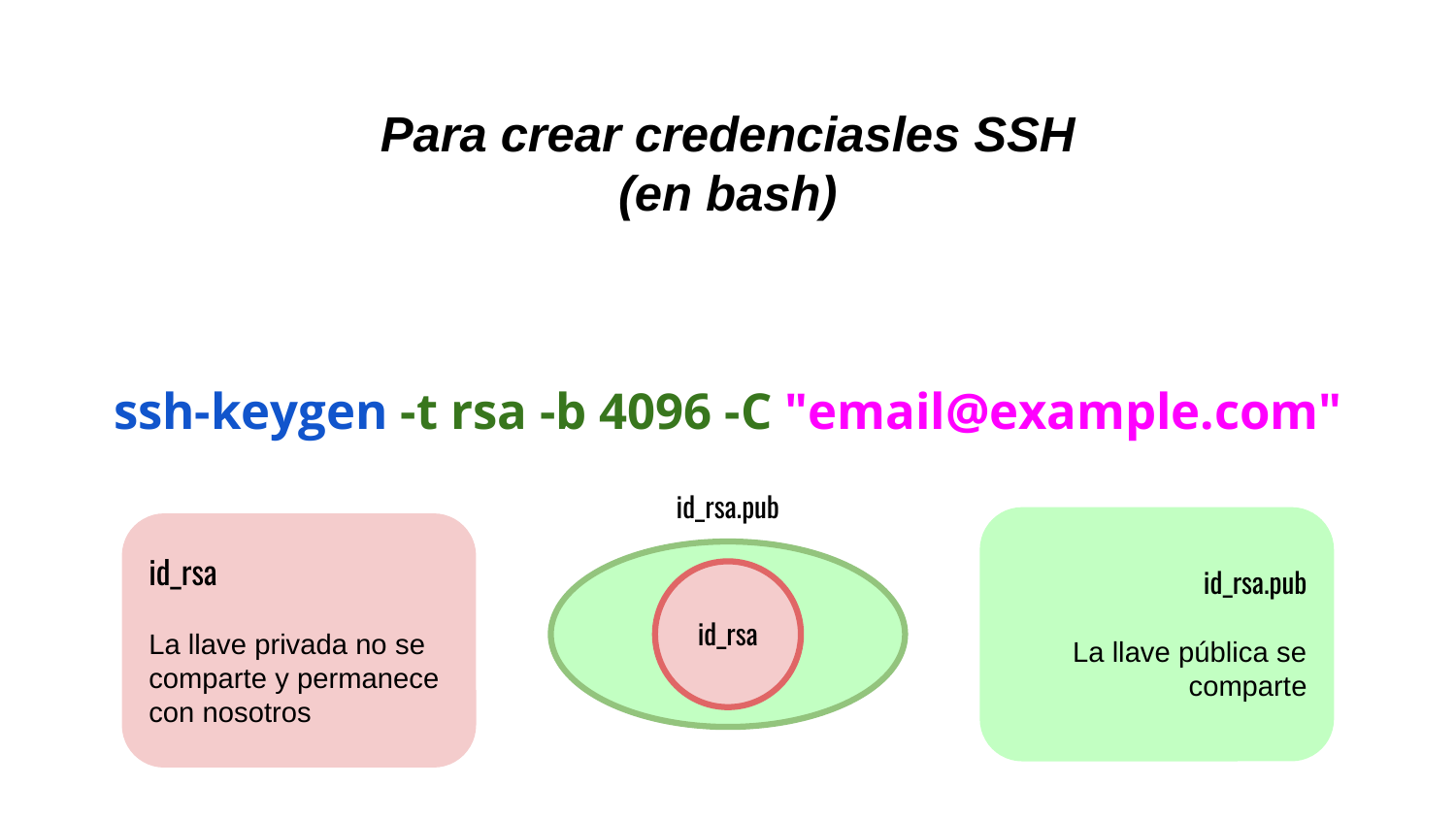

Para crear credenciasles SSH
(en bash)
# ssh-keygen -t rsa -b 4096 -C "email@example.com"
id_rsa.pub
id_rsa.pub
La llave pública se comparte
id_rsa
La llave privada no se comparte y permanece con nosotros

id_rsa